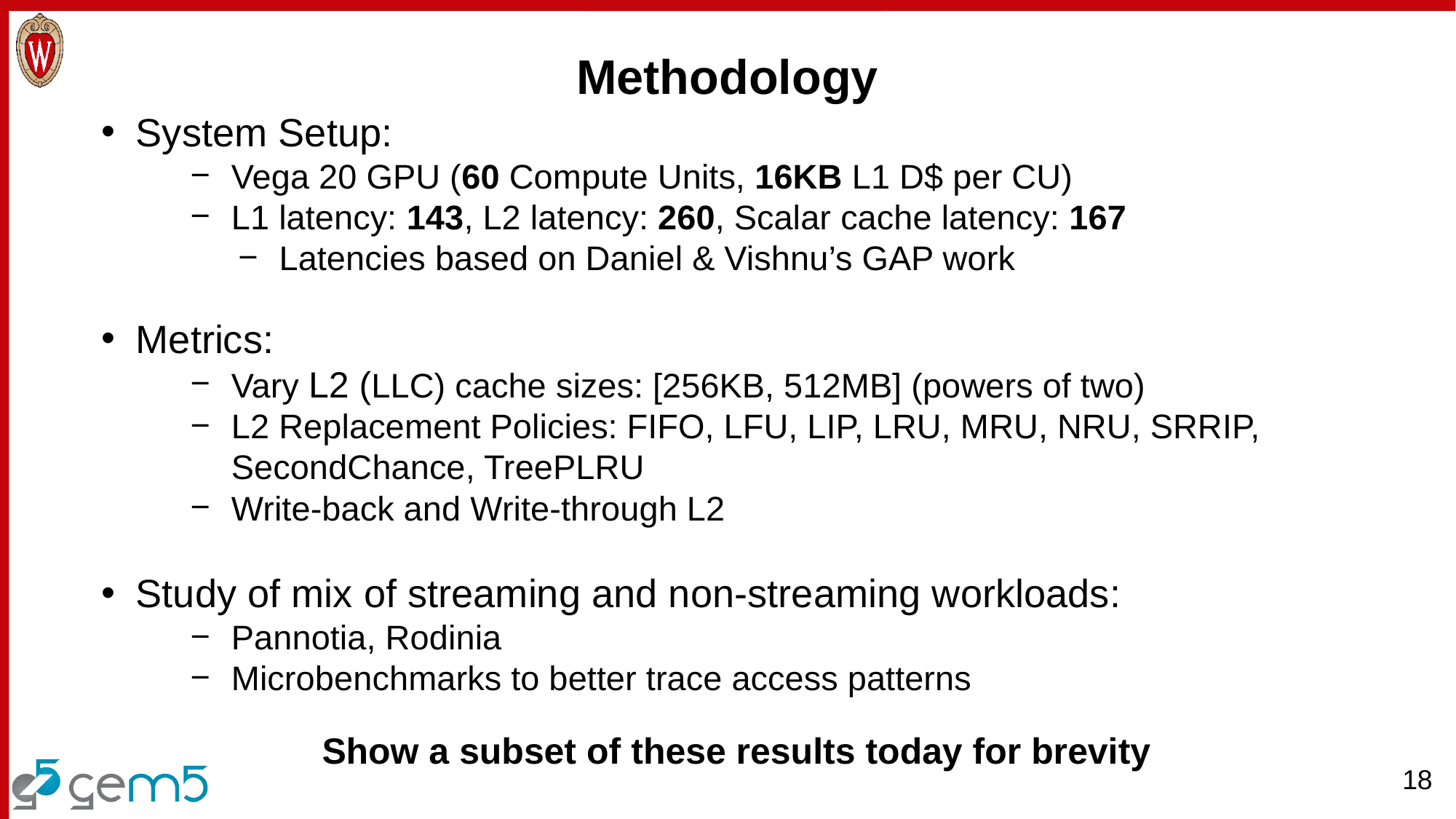

Methodology
System Setup:
Vega 20 GPU (60 Compute Units, 16KB L1 D$ per CU)
L1 latency: 143, L2 latency: 260, Scalar cache latency: 167
Latencies based on Daniel & Vishnu’s GAP work

Metrics:
Vary L2 (LLC) cache sizes: [256KB, 512MB] (powers of two)
L2 Replacement Policies: FIFO, LFU, LIP, LRU, MRU, NRU, SRRIP, SecondChance, TreePLRU
Write-back and Write-through L2

Study of mix of streaming and non-streaming workloads:
Pannotia, Rodinia
Microbenchmarks to better trace access patterns

Show a subset of these results today for brevity
18